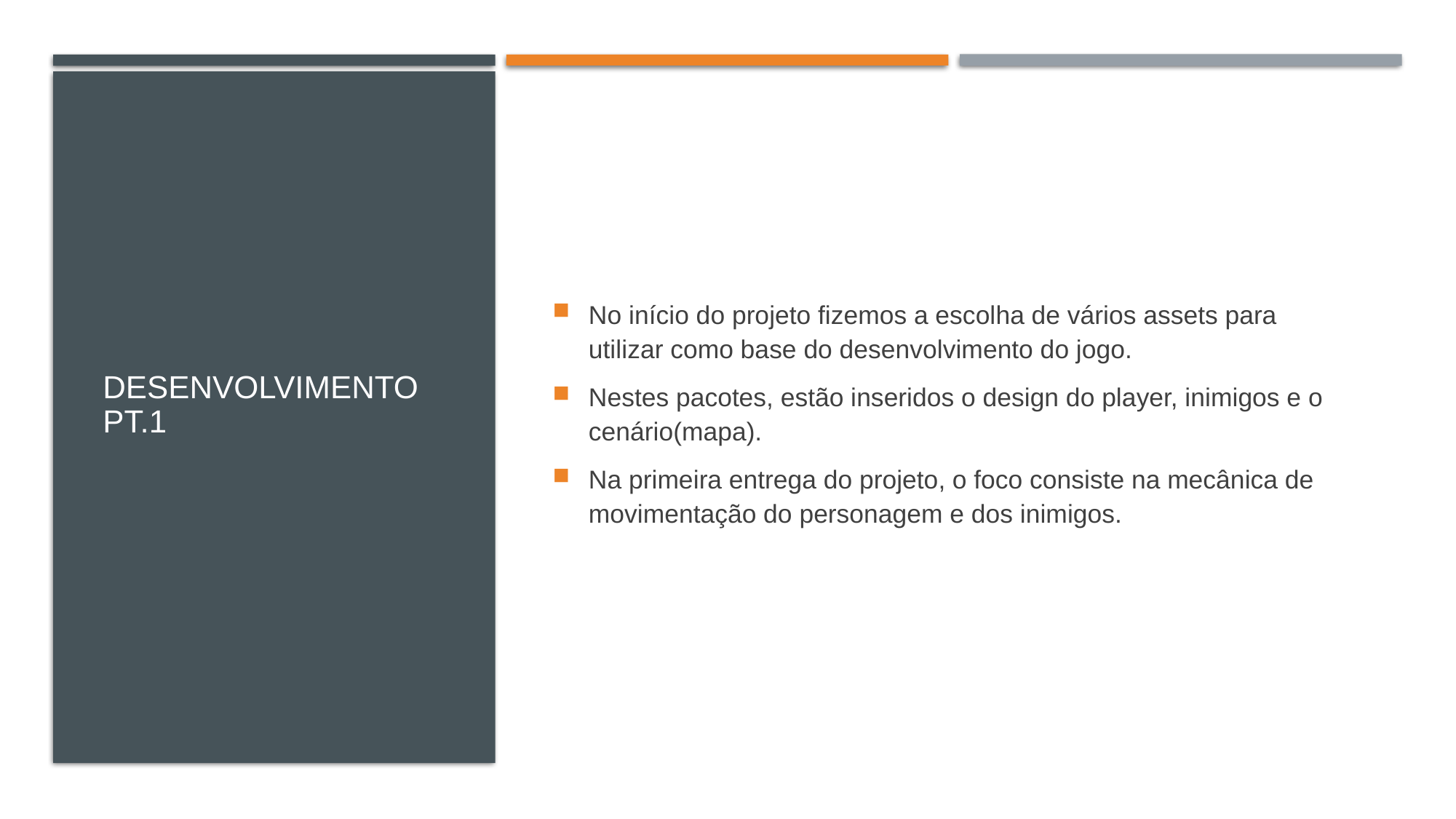

# Desenvolvimento PT.1
No início do projeto fizemos a escolha de vários assets para utilizar como base do desenvolvimento do jogo.
Nestes pacotes, estão inseridos o design do player, inimigos e o cenário(mapa).
Na primeira entrega do projeto, o foco consiste na mecânica de movimentação do personagem e dos inimigos.